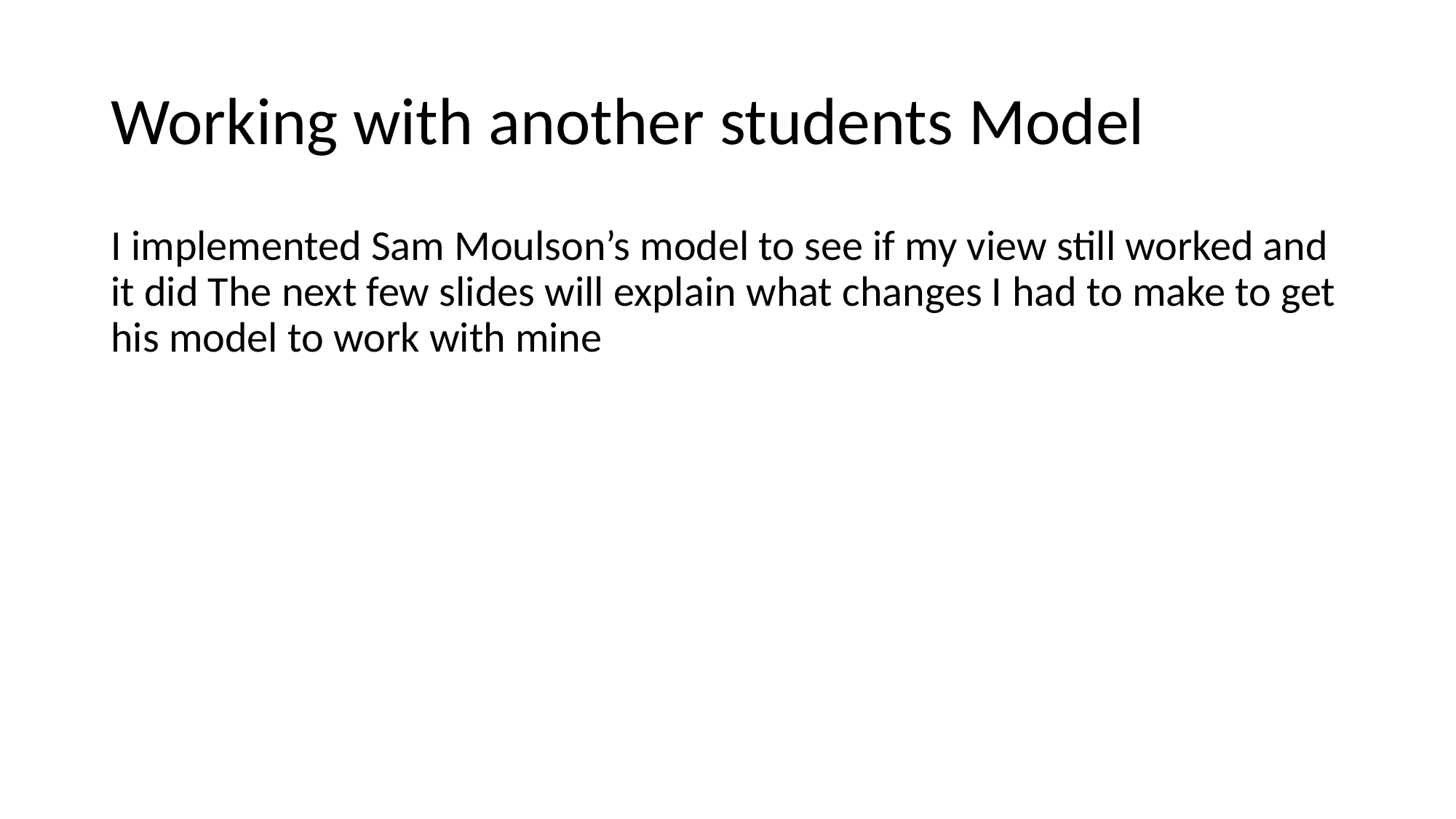

# Working with another students Model
I implemented Sam Moulson’s model to see if my view still worked and it did The next few slides will explain what changes I had to make to get his model to work with mine